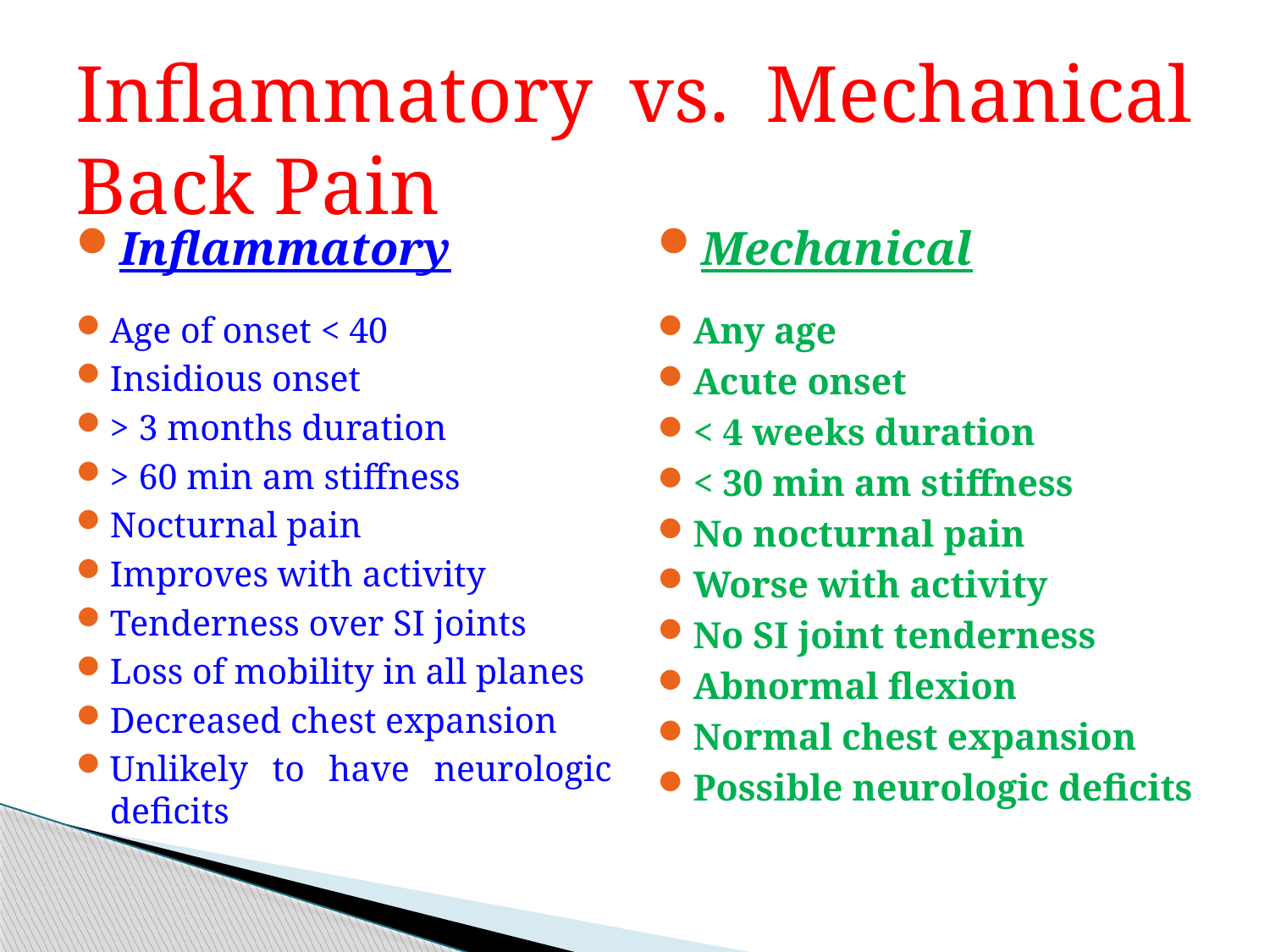

Inflammatory vs. Mechanical Back Pain
Inflammatory
Mechanical
Age of onset < 40
Insidious onset
> 3 months duration
> 60 min am stiffness
Nocturnal pain
Improves with activity
Tenderness over SI joints
Loss of mobility in all planes
Decreased chest expansion
Unlikely to have neurologic deficits
Any age
Acute onset
< 4 weeks duration
< 30 min am stiffness
No nocturnal pain
Worse with activity
No SI joint tenderness
Abnormal flexion
Normal chest expansion
Possible neurologic deficits